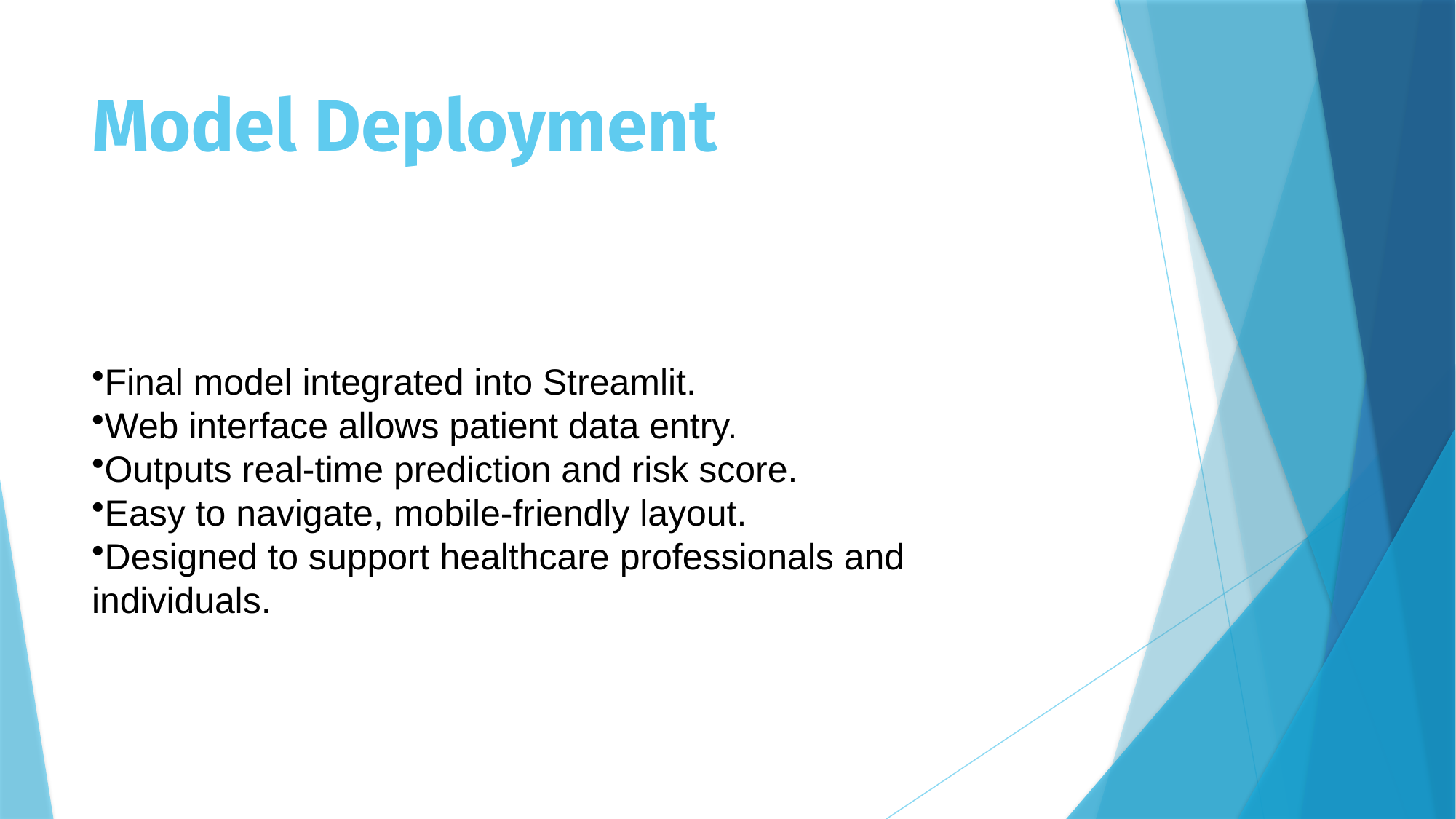

# Model Deployment
Final model integrated into Streamlit.
Web interface allows patient data entry.
Outputs real-time prediction and risk score.
Easy to navigate, mobile-friendly layout.
Designed to support healthcare professionals and individuals.